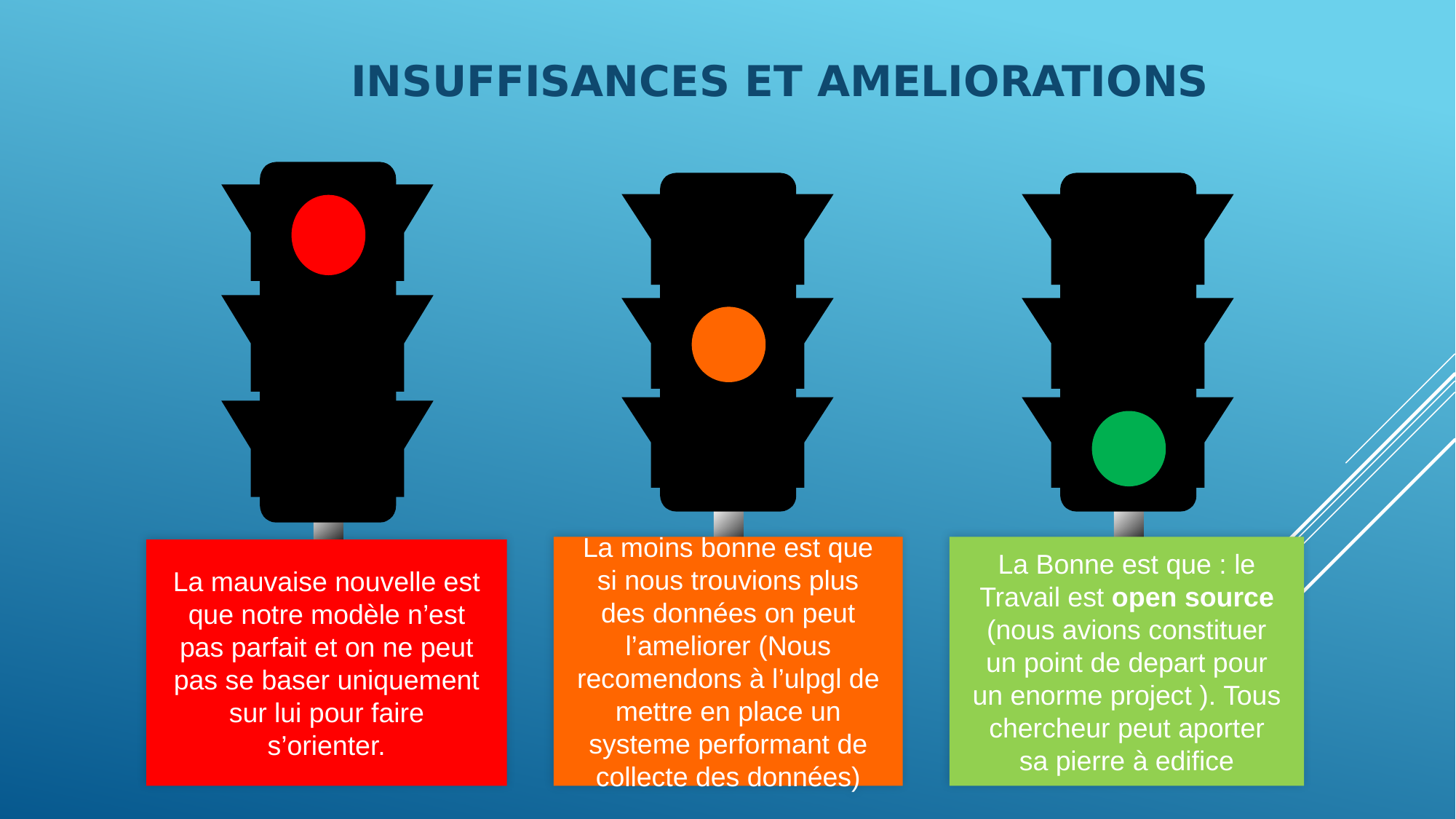

INSUFFISANCES ET AMELIORATIONS

La moins bonne est que si nous trouvions plus des données on peut l’ameliorer (Nous recomendons à l’ulpgl de mettre en place un systeme performant de collecte des données)
La Bonne est que : le Travail est open source (nous avions constituer un point de depart pour un enorme project ). Tous chercheur peut aporter sa pierre à edifice
La mauvaise nouvelle est que notre modèle n’est pas parfait et on ne peut pas se baser uniquement sur lui pour faire s’orienter.